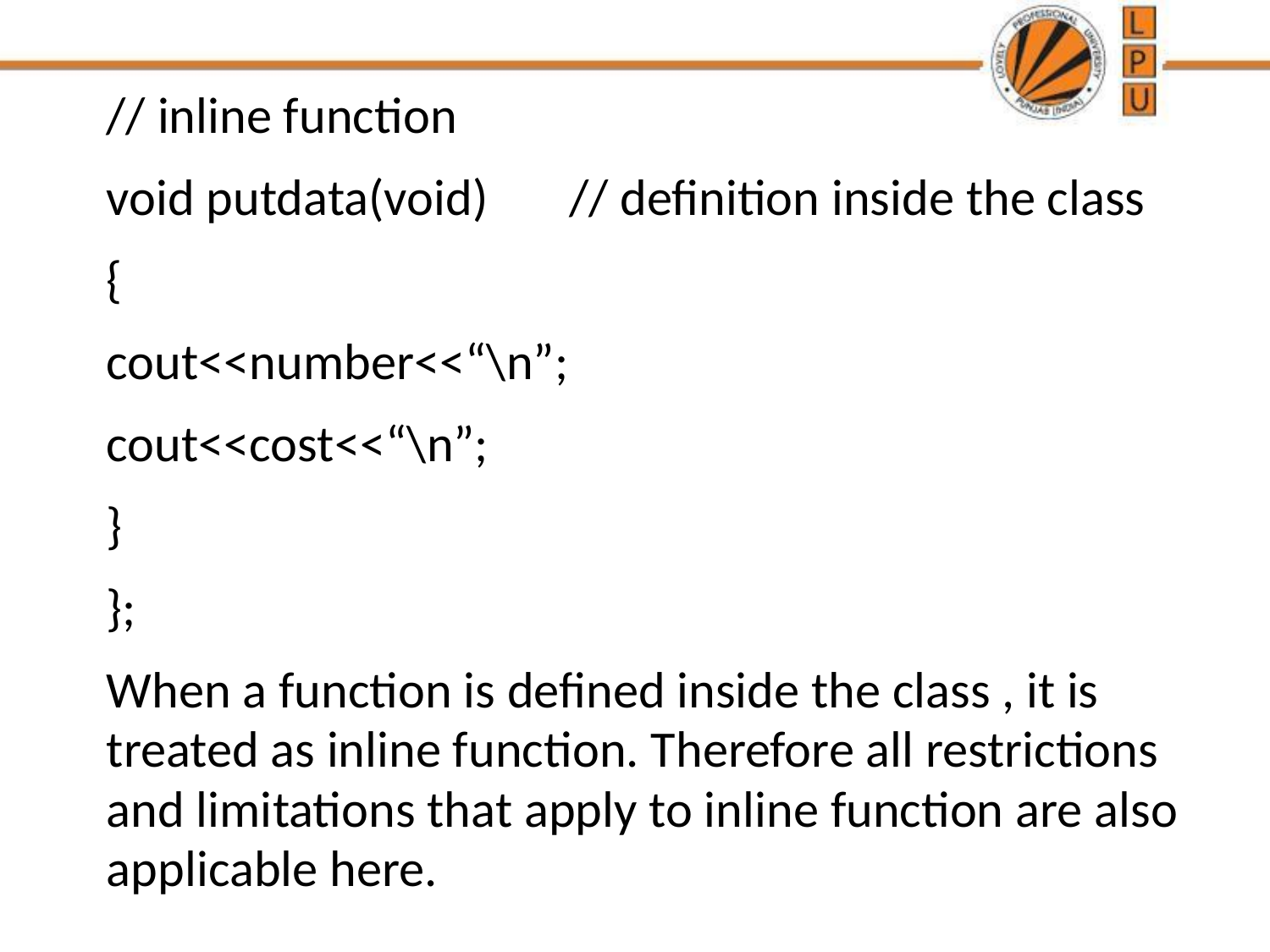

// inline function
	void putdata(void)       // definition inside the class
	{
	cout<<number<<“\n”;
	cout<<cost<<“\n”;
	}
	};
	When a function is defined inside the class , it is treated as inline function. Therefore all restrictions and limitations that apply to inline function are also applicable here.